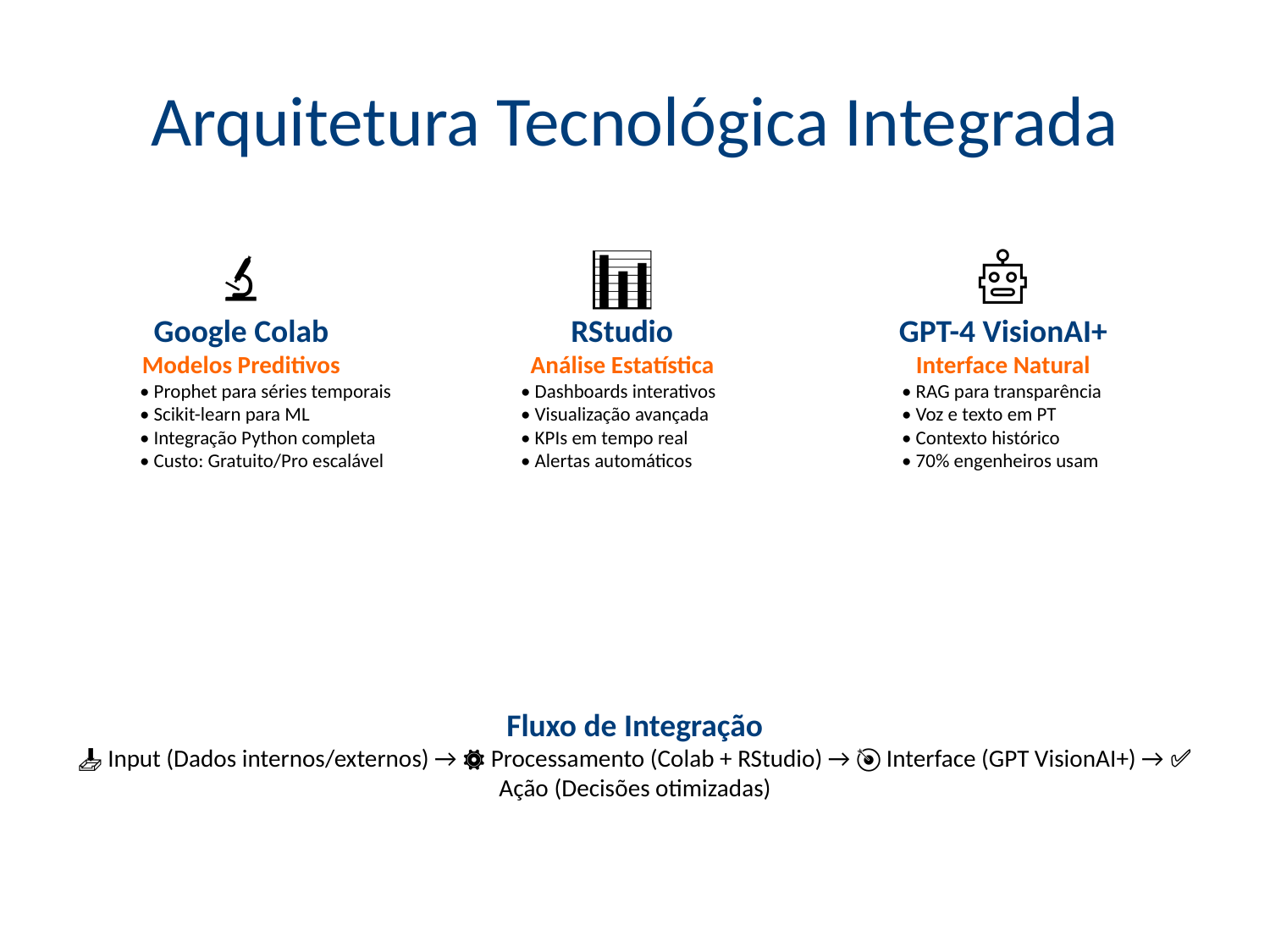

# Arquitetura Tecnológica Integrada

🔬
Google Colab
Modelos Preditivos
• Prophet para séries temporais
• Scikit-learn para ML
• Integração Python completa
• Custo: Gratuito/Pro escalável

📊
RStudio
Análise Estatística
• Dashboards interativos
• Visualização avançada
• KPIs em tempo real
• Alertas automáticos

🤖
GPT-4 VisionAI+
Interface Natural
• RAG para transparência
• Voz e texto em PT
• Contexto histórico
• 70% engenheiros usam

Fluxo de Integração
📥 Input (Dados internos/externos) → ⚙️ Processamento (Colab + RStudio) → 🎯 Interface (GPT VisionAI+) → ✅ Ação (Decisões otimizadas)